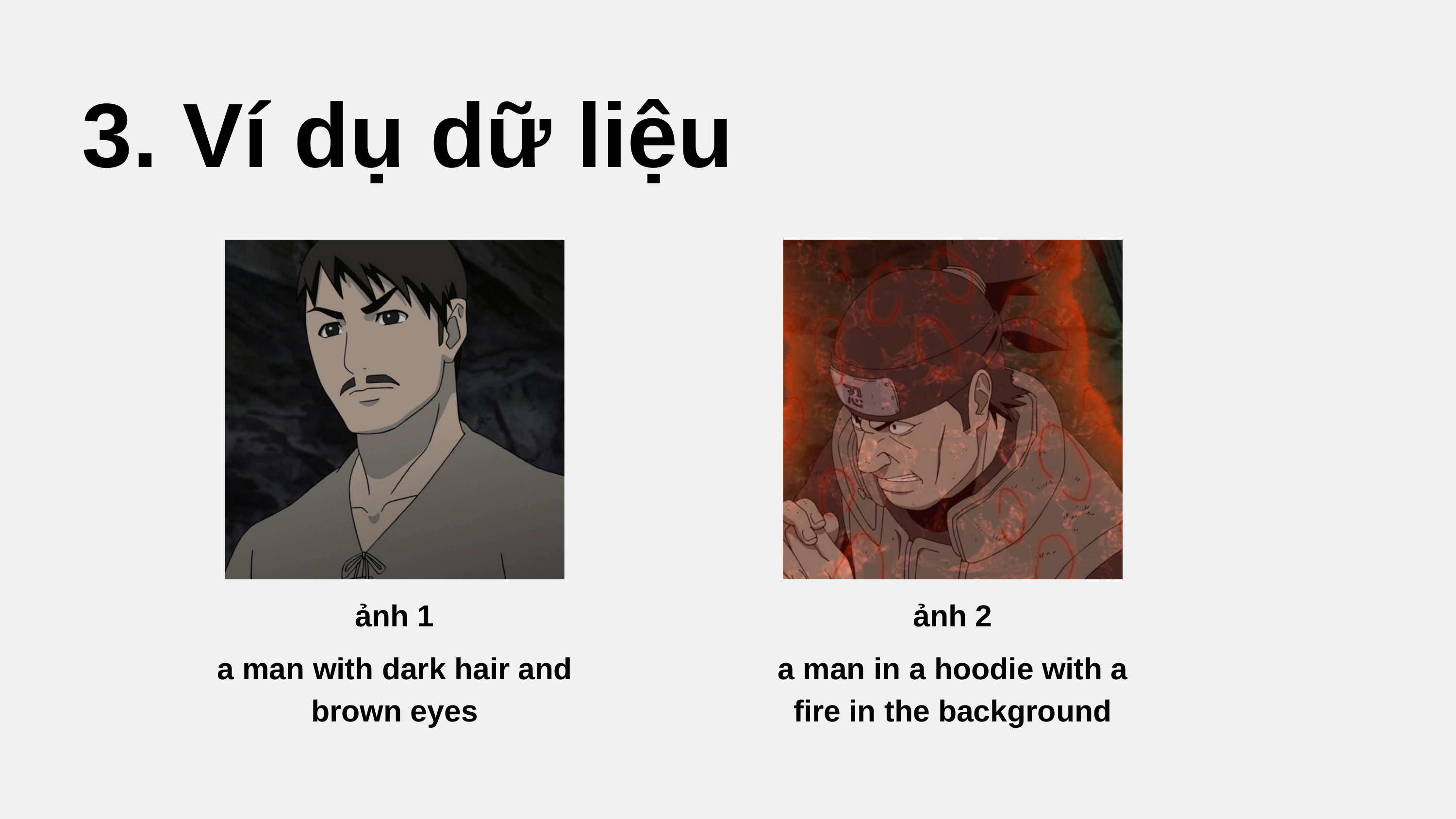

3. Ví dụ dữ liệu

ảnh 1
ảnh 2
a man with dark hair and brown eyes
a man in a hoodie with a fire in the background